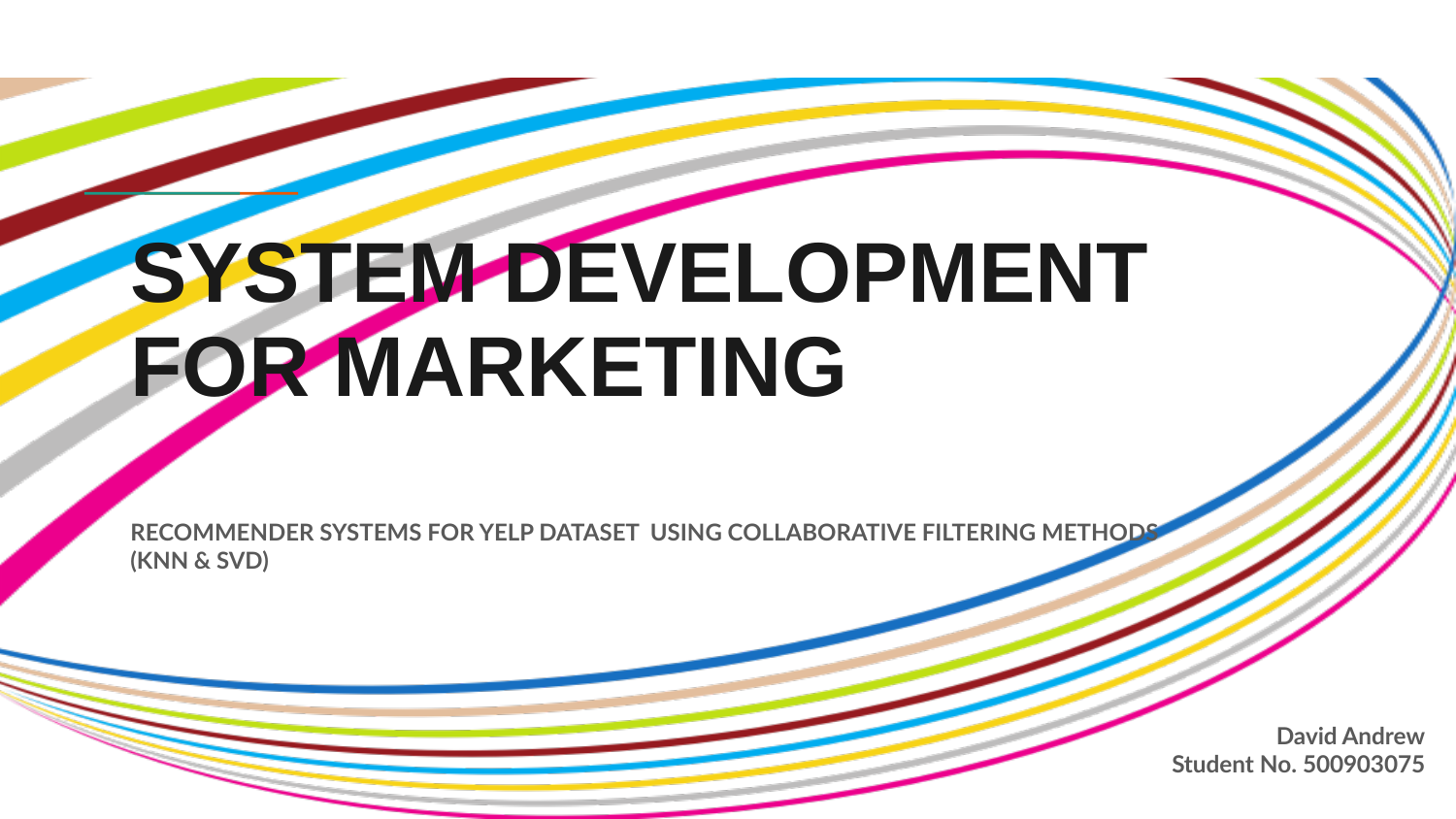

# SYSTEM DEVELOPMENT FOR MARKETING
RECOMMENDER SYSTEMS FOR YELP DATASET  USING COLLABORATIVE FILTERING METHODS
(KNN & SVD)
David Andrew
Student No. 500903075